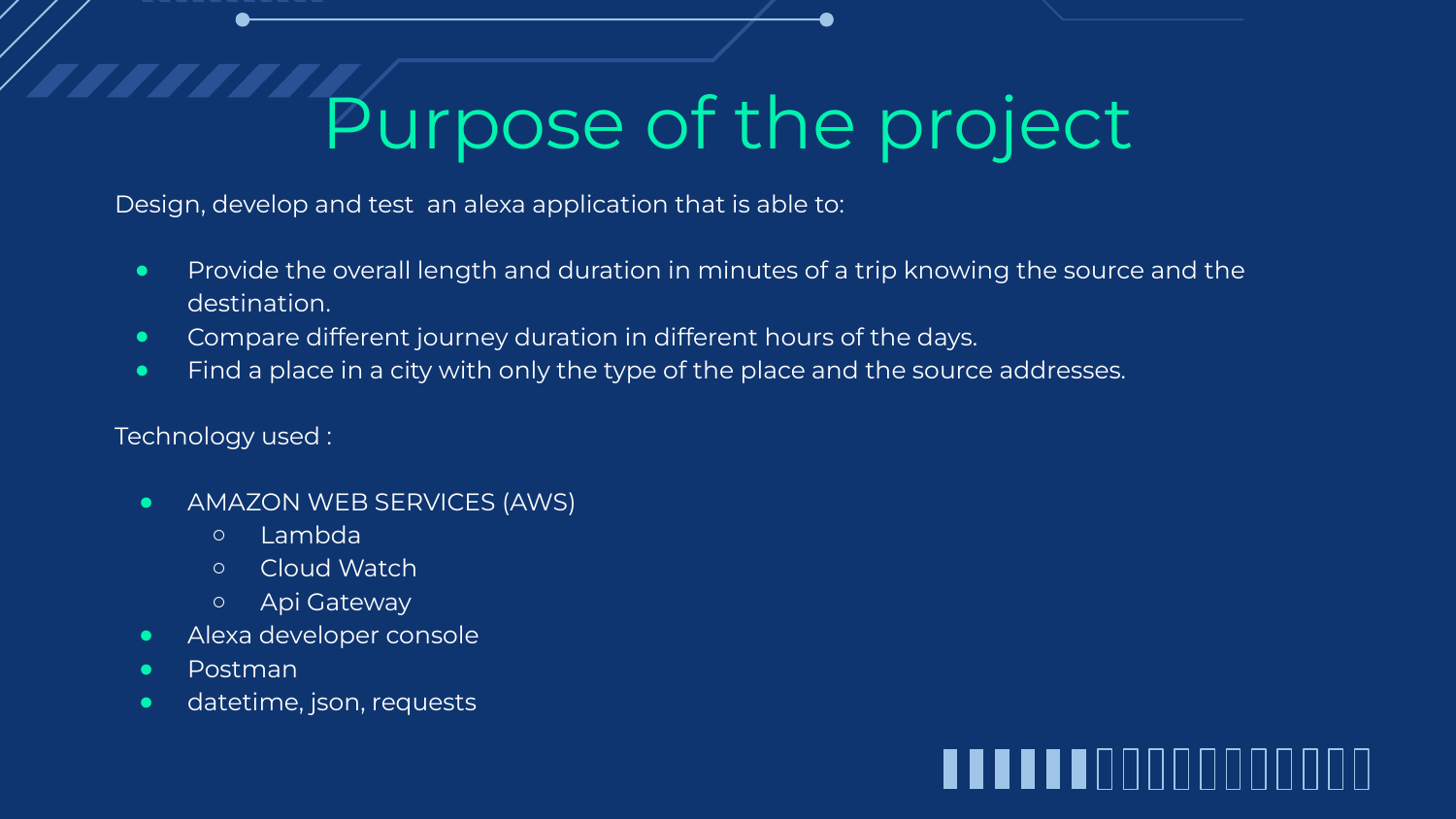

# Purpose of the project
Design, develop and test  an alexa application that is able to:
Provide the overall length and duration in minutes of a trip knowing the source and the destination.
Compare different journey duration in different hours of the days.
Find a place in a city with only the type of the place and the source addresses.
Technology used :
AMAZON WEB SERVICES (AWS)
Lambda
Cloud Watch
Api Gateway
Alexa developer console
Postman
datetime, json, requests